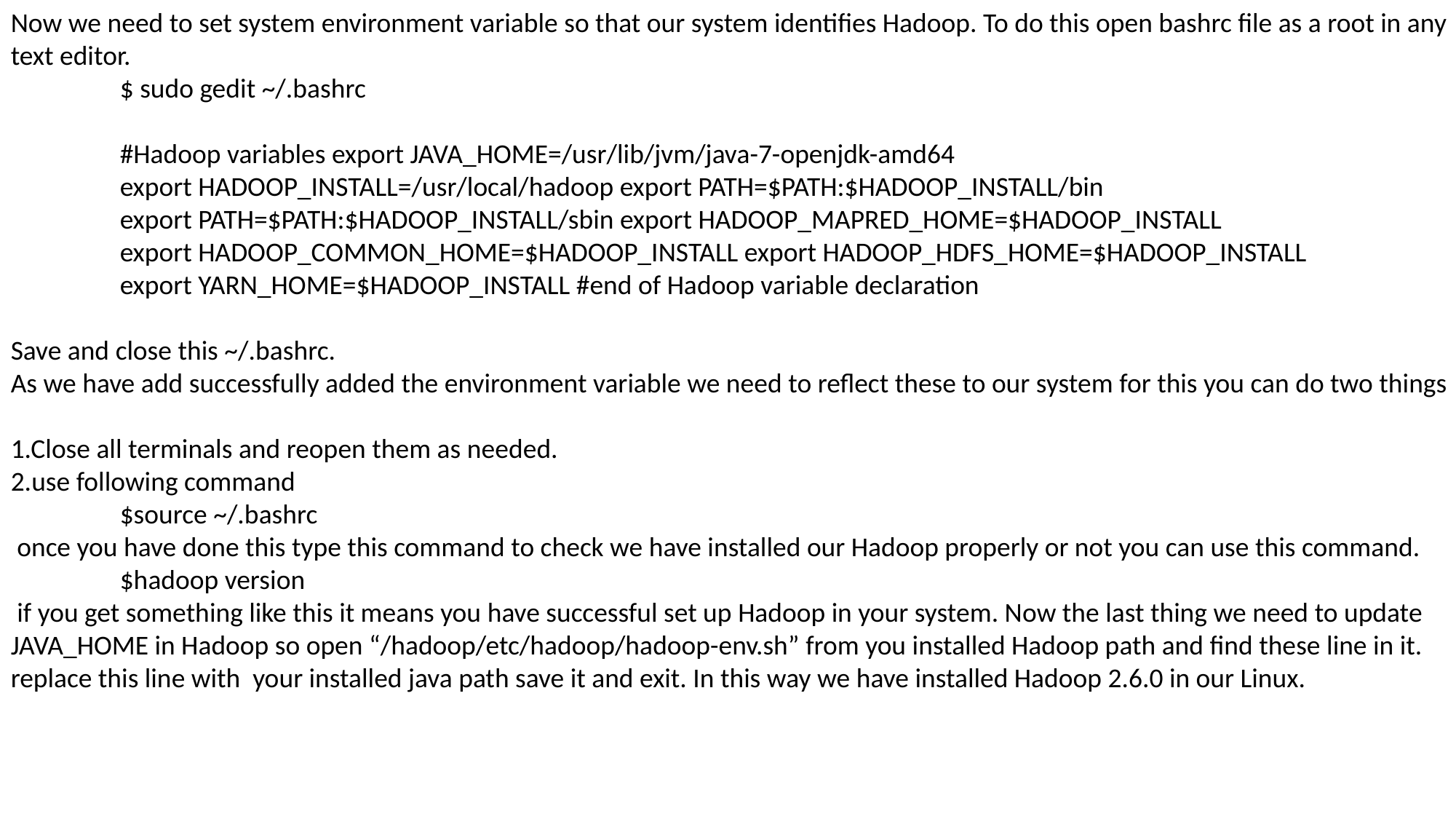

Now we need to set system environment variable so that our system identifies Hadoop. To do this open bashrc file as a root in any text editor.
	$ sudo gedit ~/.bashrc

	#Hadoop variables export JAVA_HOME=/usr/lib/jvm/java-7-openjdk-amd64
	export HADOOP_INSTALL=/usr/local/hadoop export PATH=$PATH:$HADOOP_INSTALL/bin
	export PATH=$PATH:$HADOOP_INSTALL/sbin export HADOOP_MAPRED_HOME=$HADOOP_INSTALL
	export HADOOP_COMMON_HOME=$HADOOP_INSTALL export HADOOP_HDFS_HOME=$HADOOP_INSTALL
	export YARN_HOME=$HADOOP_INSTALL #end of Hadoop variable declaration

Save and close this ~/.bashrc.
As we have add successfully added the environment variable we need to reflect these to our system for this you can do two things
1.Close all terminals and reopen them as needed.
2.use following command
	$source ~/.bashrc
 once you have done this type this command to check we have installed our Hadoop properly or not you can use this command.  	$hadoop version
 if you get something like this it means you have successful set up Hadoop in your system. Now the last thing we need to update JAVA_HOME in Hadoop so open “/hadoop/etc/hadoop/hadoop-env.sh” from you installed Hadoop path and find these line in it.
replace this line with  your installed java path save it and exit. In this way we have installed Hadoop 2.6.0 in our Linux.